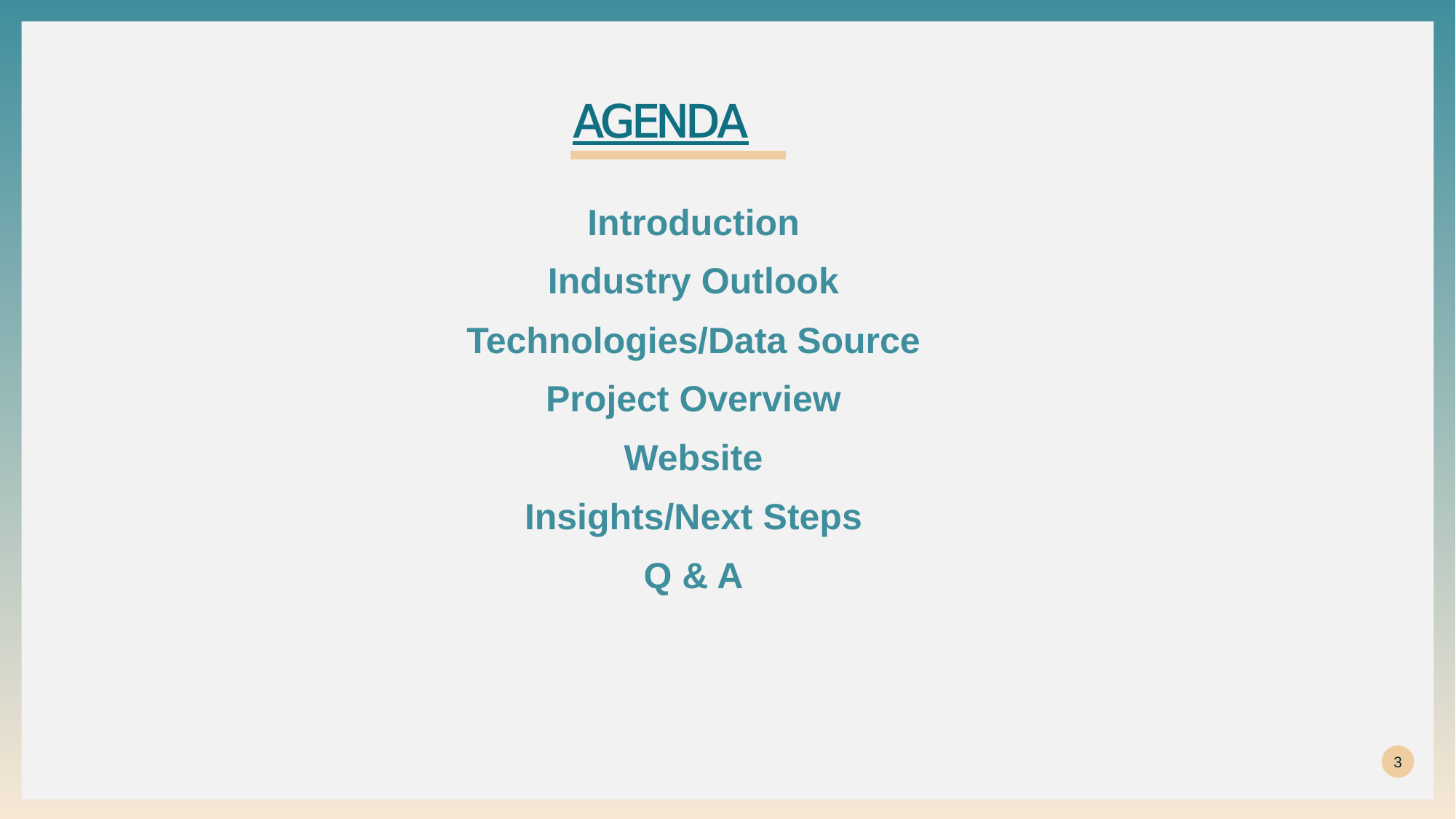

# Agenda
Introduction
Industry Outlook
Technologies/Data Source
Project Overview
Website
Insights/Next Steps
Q & A
3